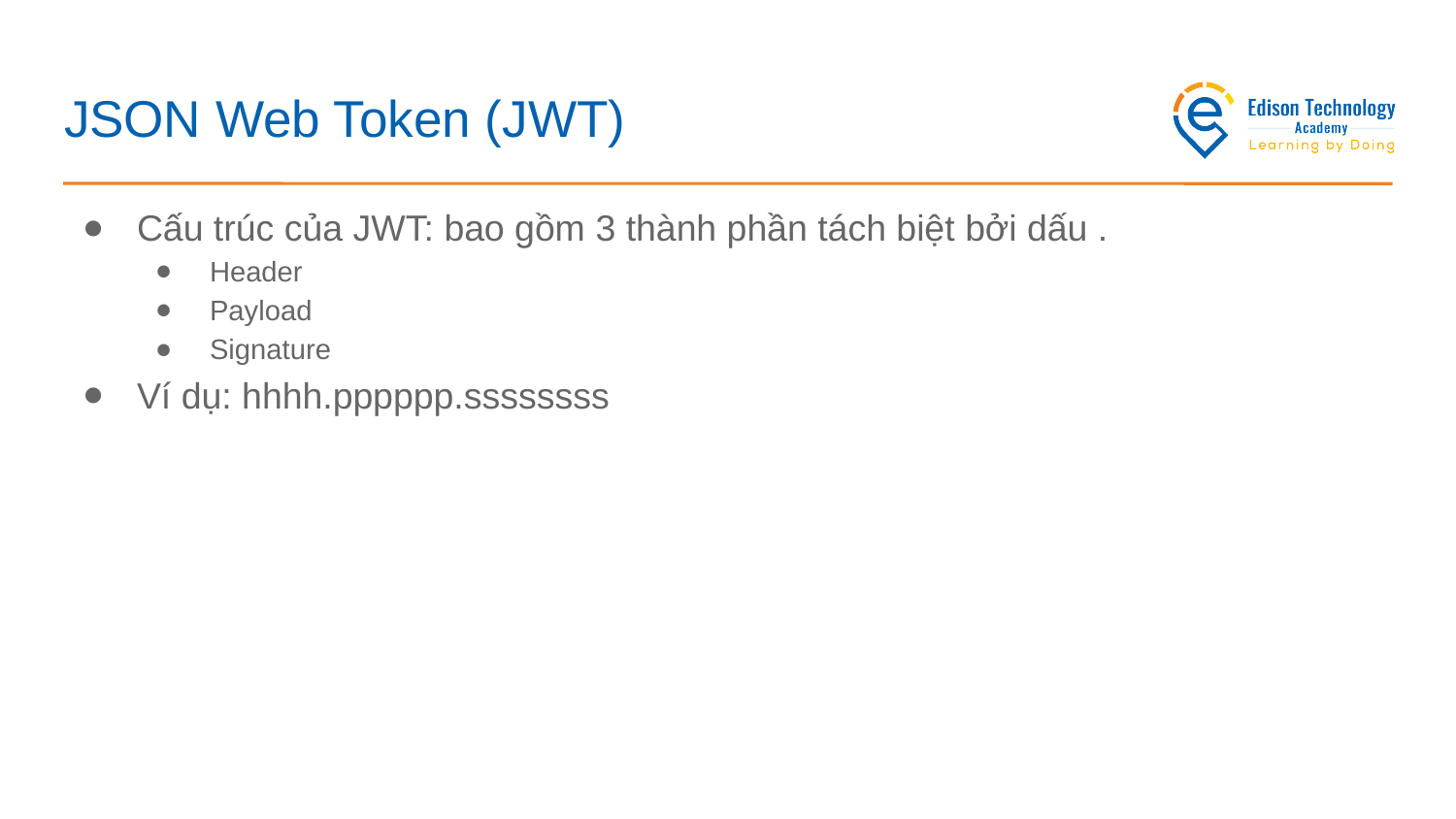

# JSON Web Token (JWT)
Cấu trúc của JWT: bao gồm 3 thành phần tách biệt bởi dấu .
Header
Payload
Signature
Ví dụ: hhhh.pppppp.ssssssss